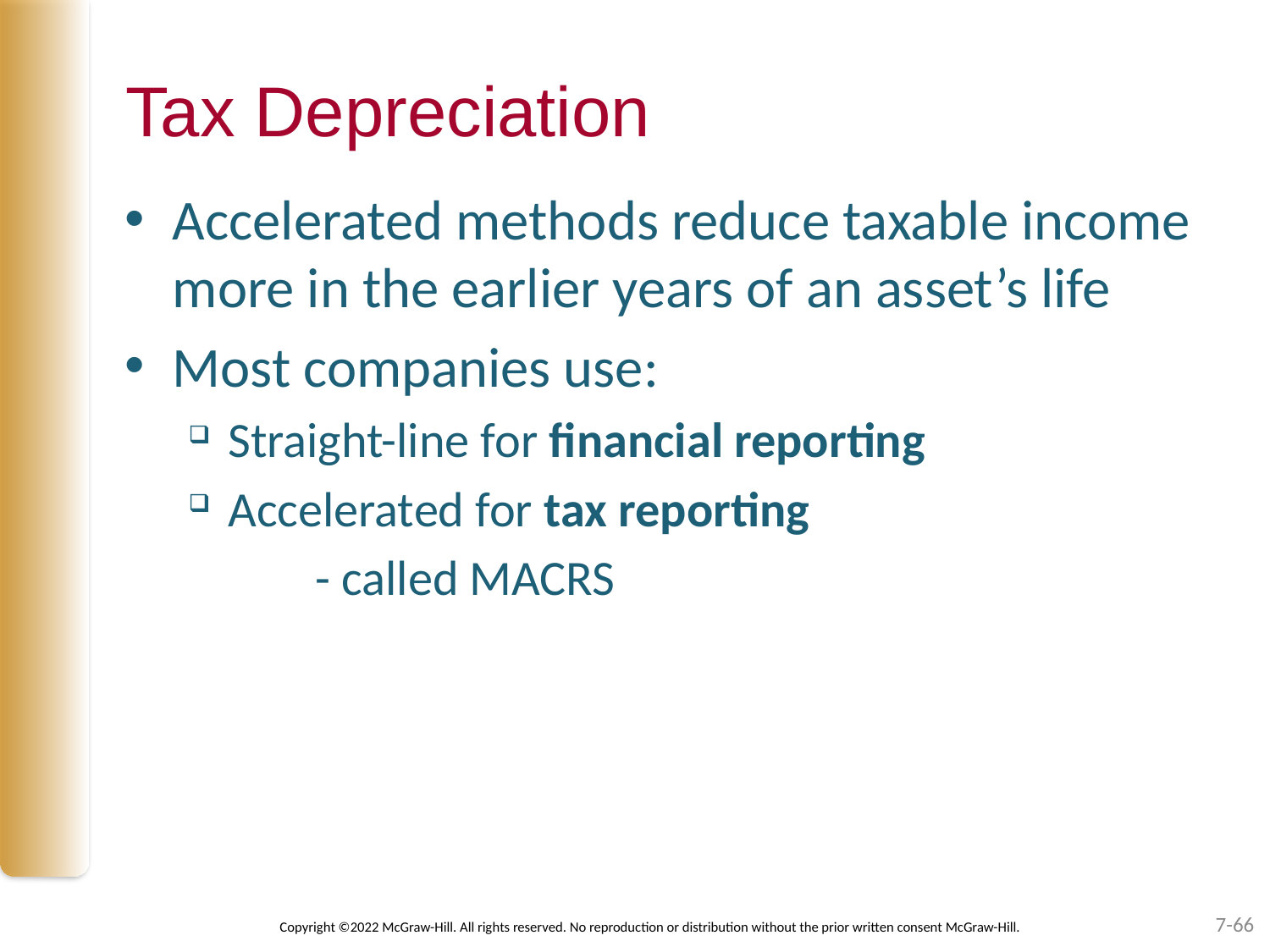

# Tax Depreciation
Accelerated methods reduce taxable income more in the earlier years of an asset’s life
Most companies use:
Straight-line for financial reporting
Accelerated for tax reporting
	- called MACRS
7-66
Copyright ©2022 McGraw-Hill. All rights reserved. No reproduction or distribution without the prior written consent McGraw-Hill.